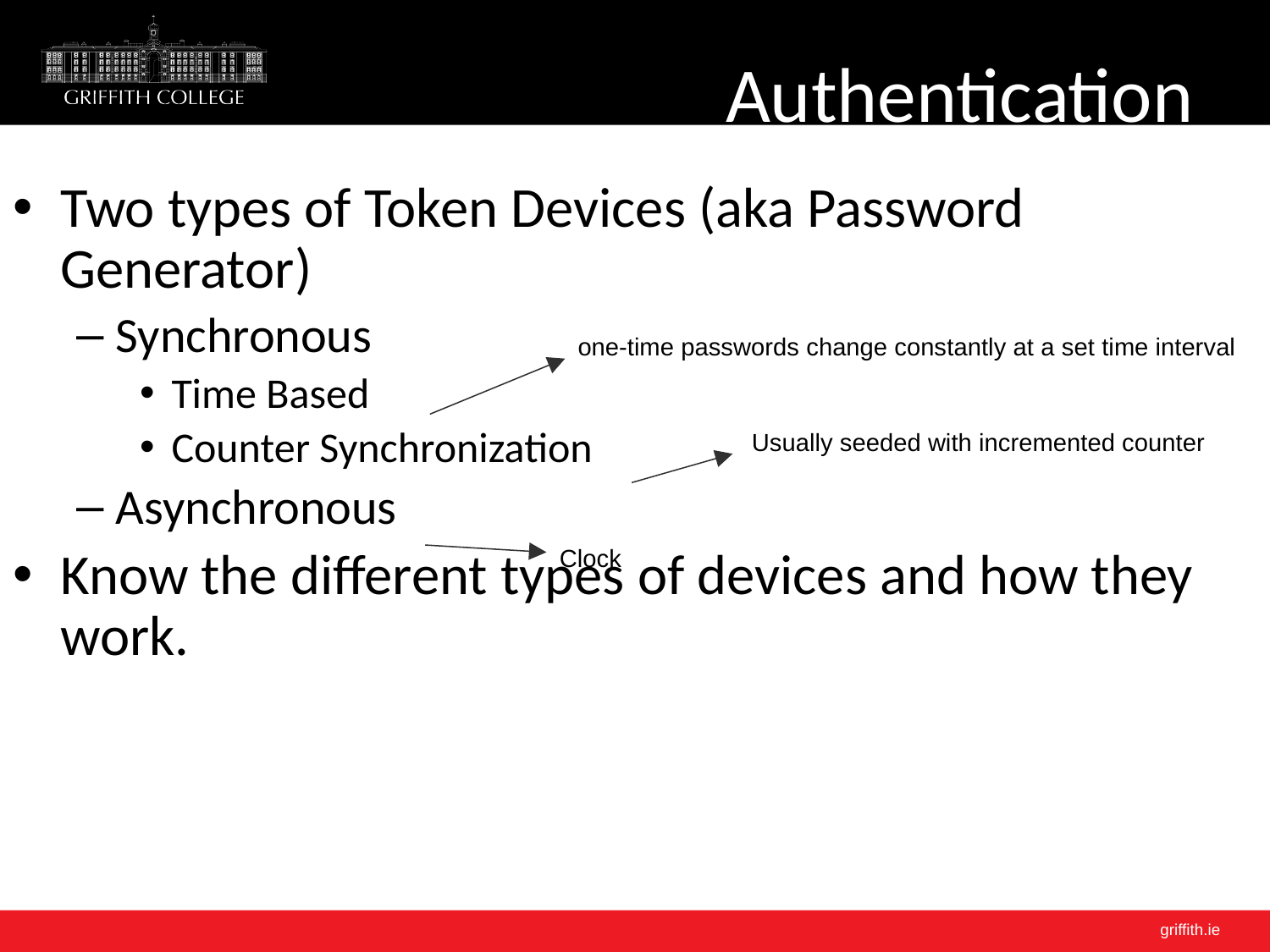

# Authentication
Two types of Token Devices (aka Password Generator)
Synchronous
Time Based
Counter Synchronization
Asynchronous
Know the different types of devices and how they work.
one-time passwords change constantly at a set time interval
Usually seeded with incremented counter
Clock